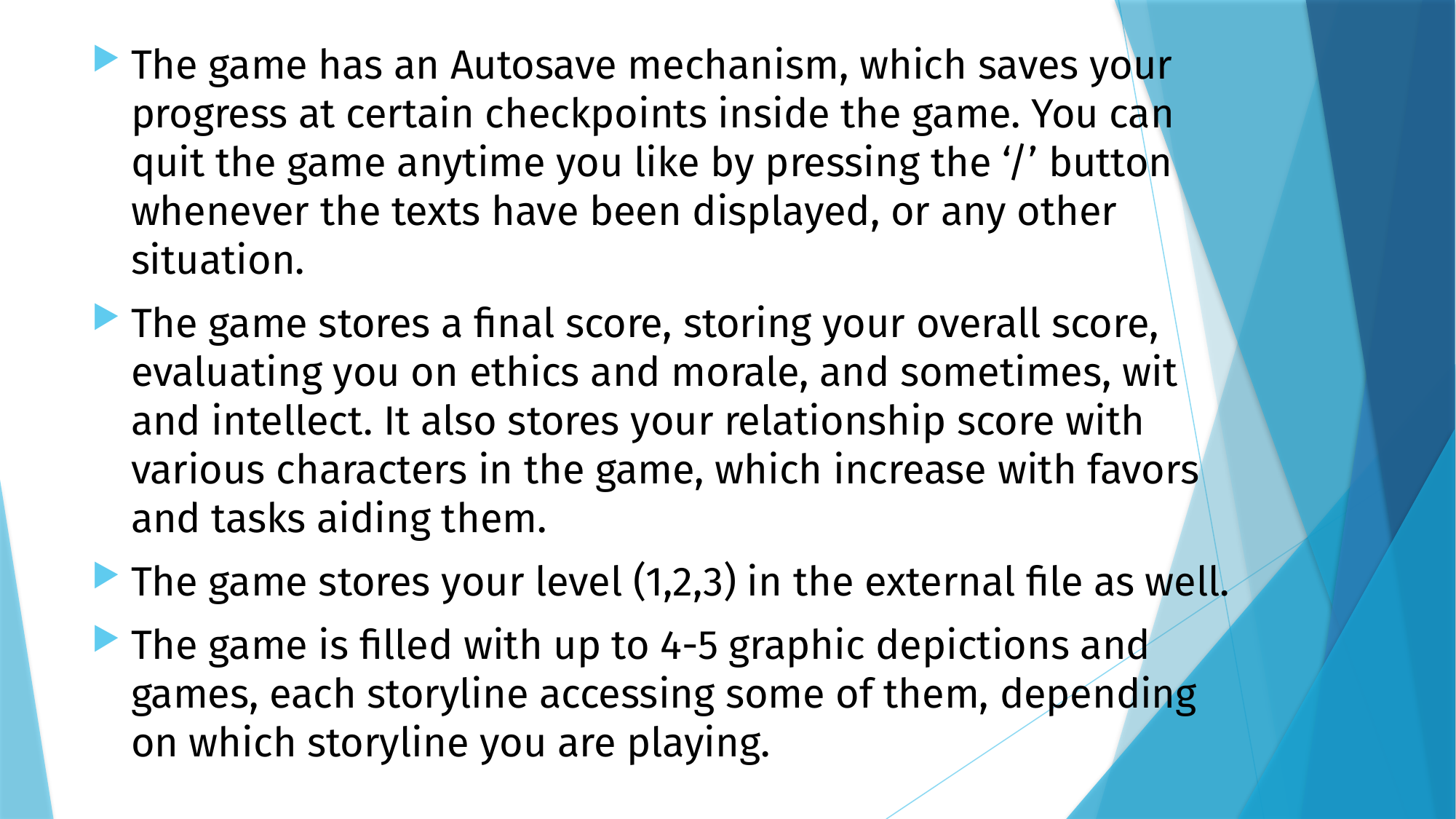

The game has an Autosave mechanism, which saves your progress at certain checkpoints inside the game. You can quit the game anytime you like by pressing the ‘/’ button whenever the texts have been displayed, or any other situation.
The game stores a final score, storing your overall score, evaluating you on ethics and morale, and sometimes, wit and intellect. It also stores your relationship score with various characters in the game, which increase with favors and tasks aiding them.
The game stores your level (1,2,3) in the external file as well.
The game is filled with up to 4-5 graphic depictions and games, each storyline accessing some of them, depending on which storyline you are playing.